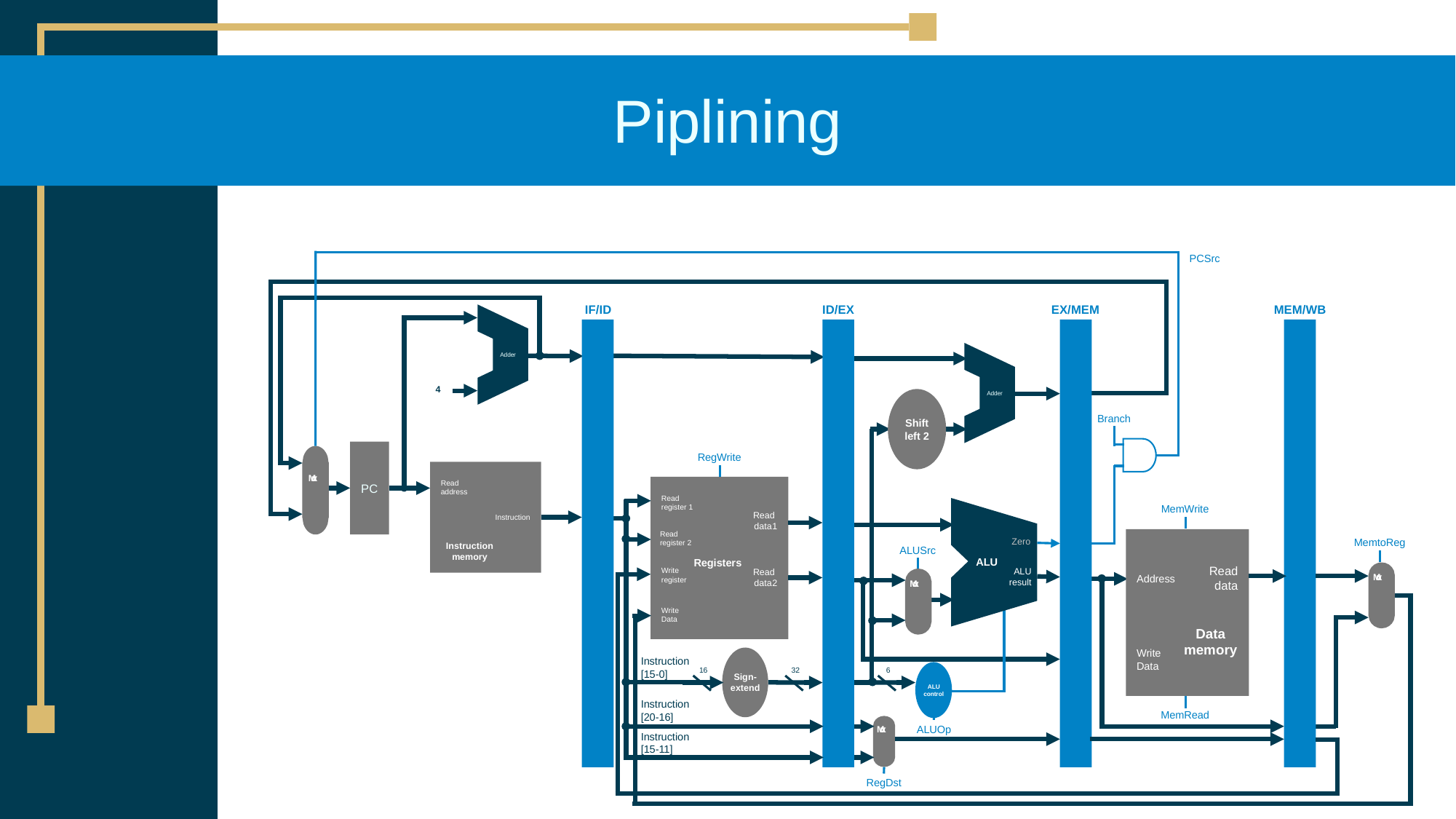

# Piplining
PCSrc
IF/ID
ID/EX
EX/MEM
MEM/WB

Adder

Adder

4

Shift
left 2
Branch

PC

Mux
RegWrite

Read
address
Instruction
Instruction
memory

Read
register 1
Read  data 1
Read
register 2
Registers
Write
register
Read  data 2
Write
Data

Zero
ALU
ALU
result
MemWrite

Address
Read  data
Data
memory
Write
Data
MemtoReg

ALUSrc

Mux

Mux

Sign-
extend
Instruction
[15-0]
16
32
6

ALU
control

MemRead
Instruction
[20-16]
ALUOp

Mux

Instruction
[15-11]
RegDst